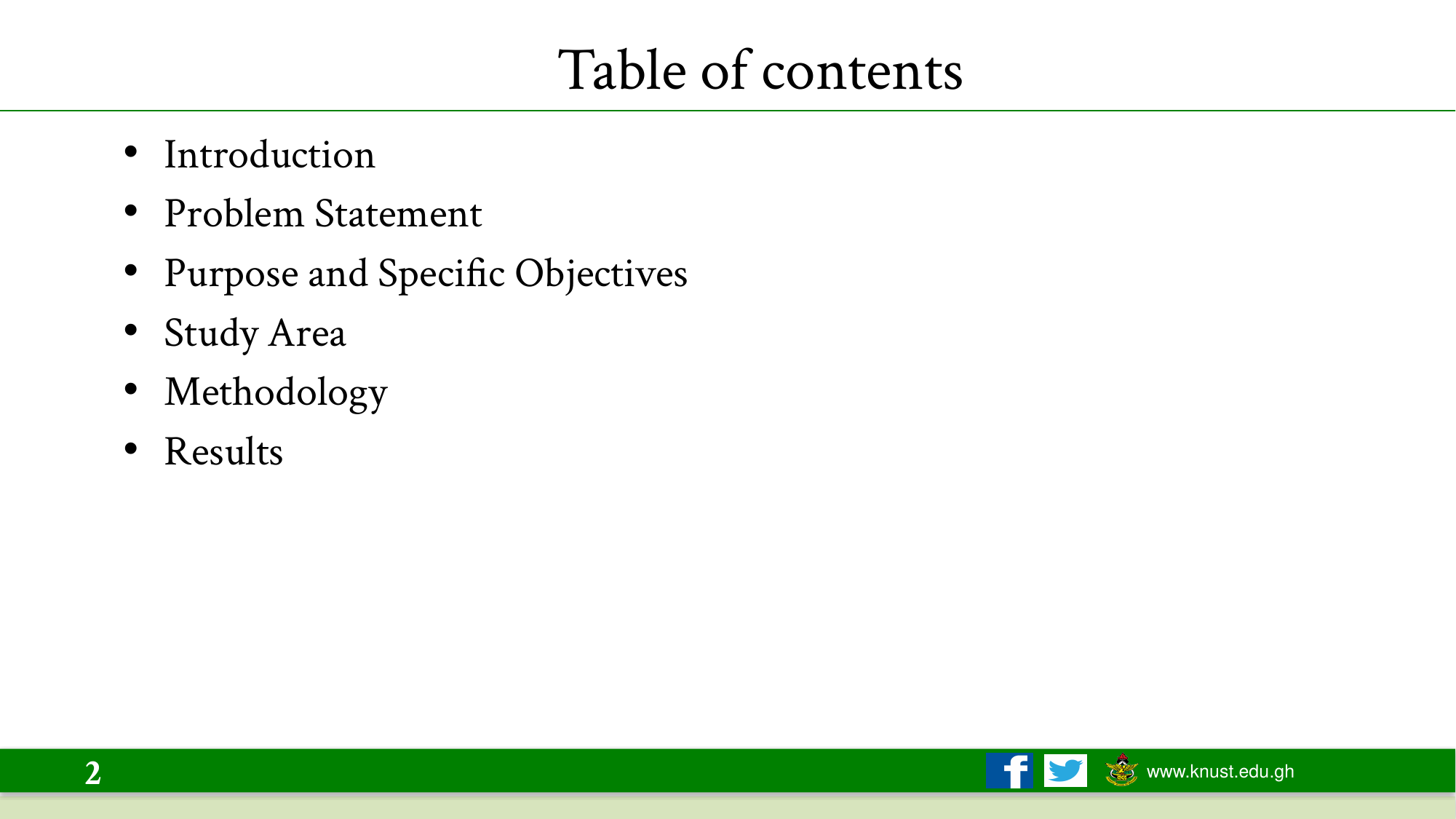

# Table of contents
Introduction
Problem Statement
Purpose and Specific Objectives
Study Area
Methodology
Results
2